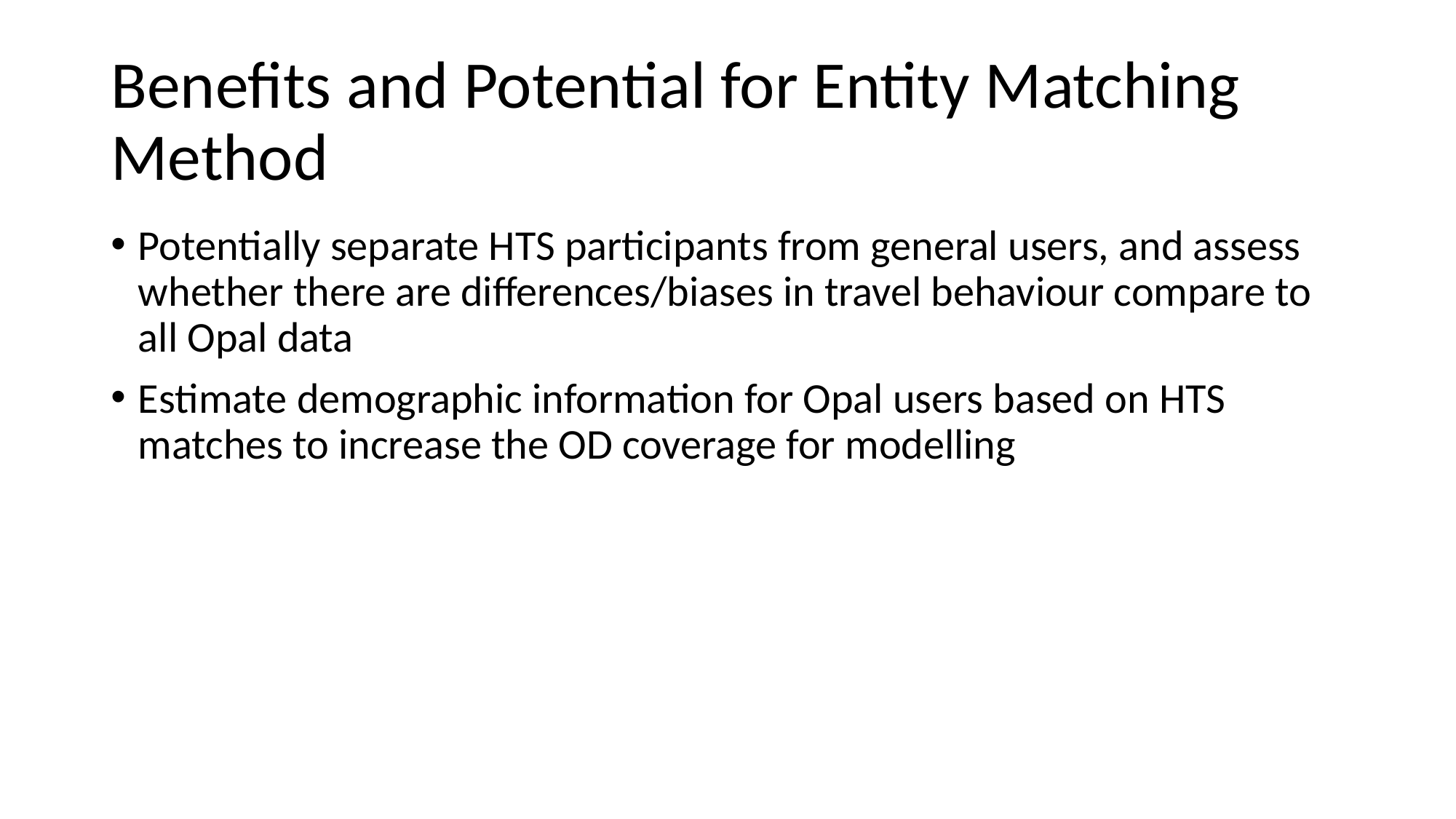

# Benefits and Potential for Entity Matching Method
Potentially separate HTS participants from general users, and assess whether there are differences/biases in travel behaviour compare to all Opal data
Estimate demographic information for Opal users based on HTS matches to increase the OD coverage for modelling